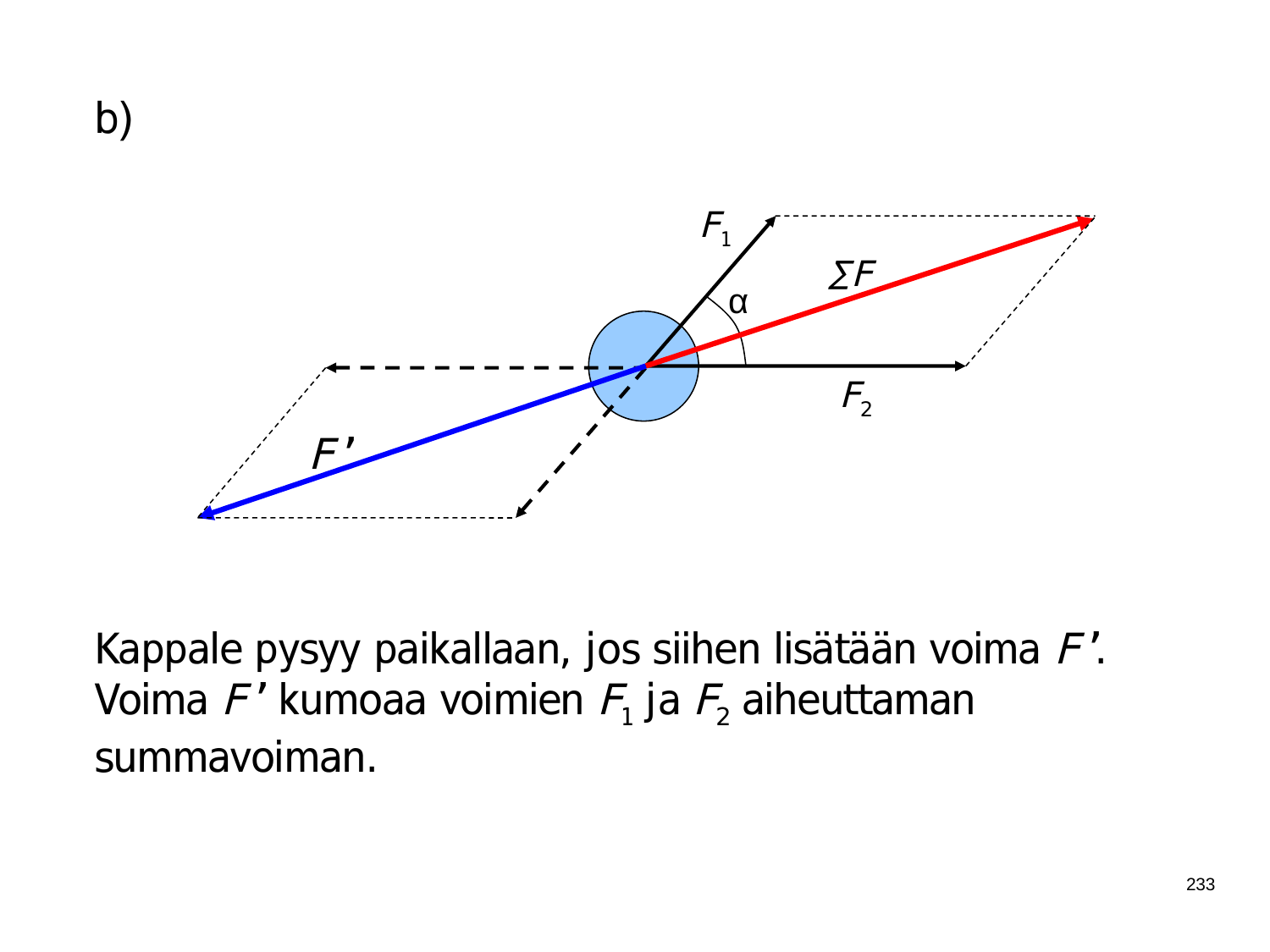

b)
F1

∑F
α

F2

F ’

Kappale pysyy paikallaan, jos siihen lisätään voima F ’.  Voima F ’ kumoaa voimien F1 ja F2 aiheuttaman summavoiman.
233